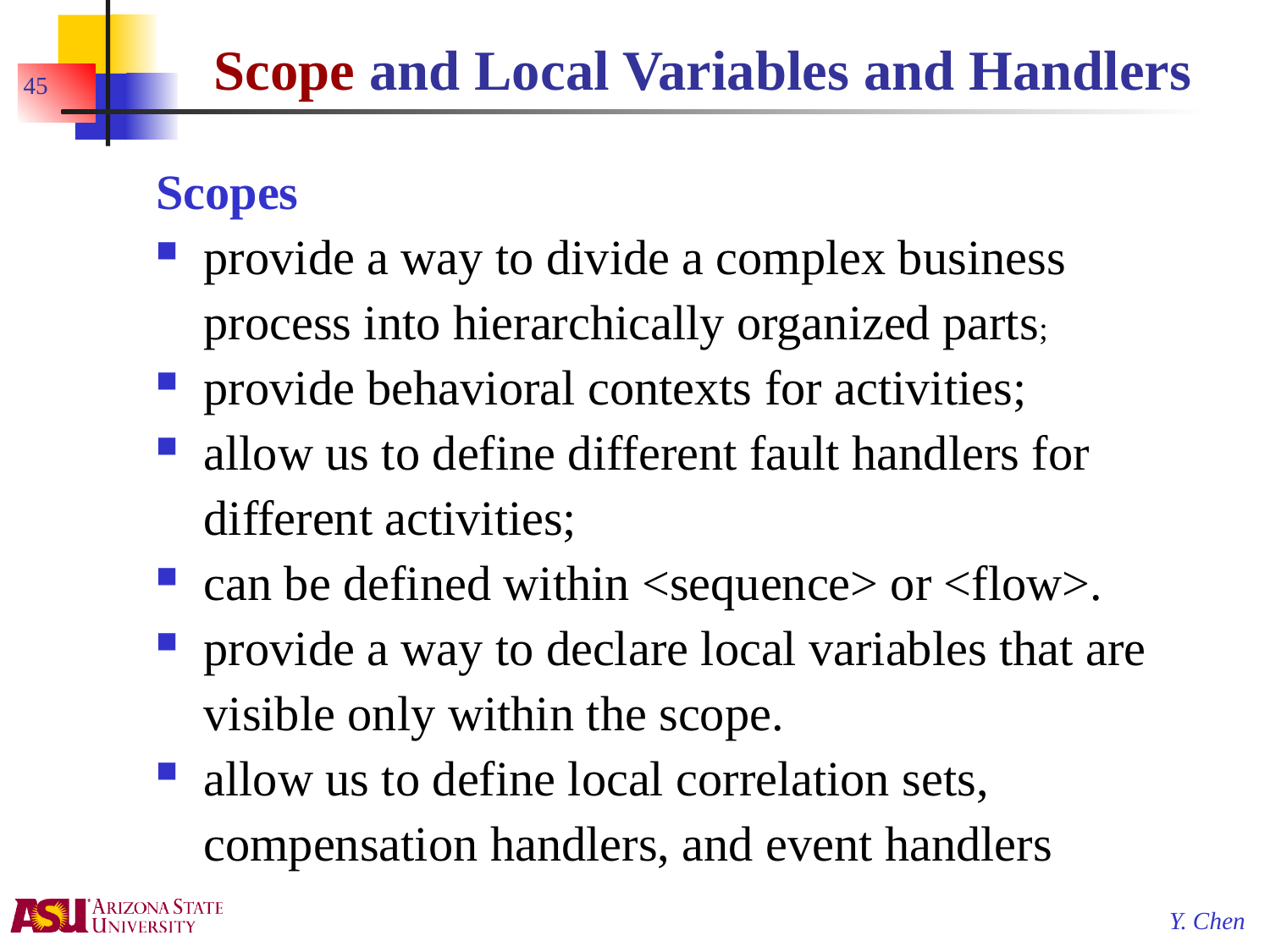

# Scope and Local Variables and Handlers
45
Scopes
provide a way to divide a complex business process into hierarchically organized parts;
provide behavioral contexts for activities;
allow us to define different fault handlers for different activities;
can be defined within <sequence> or <flow>.
provide a way to declare local variables that are visible only within the scope.
allow us to define local correlation sets, compensation handlers, and event handlers